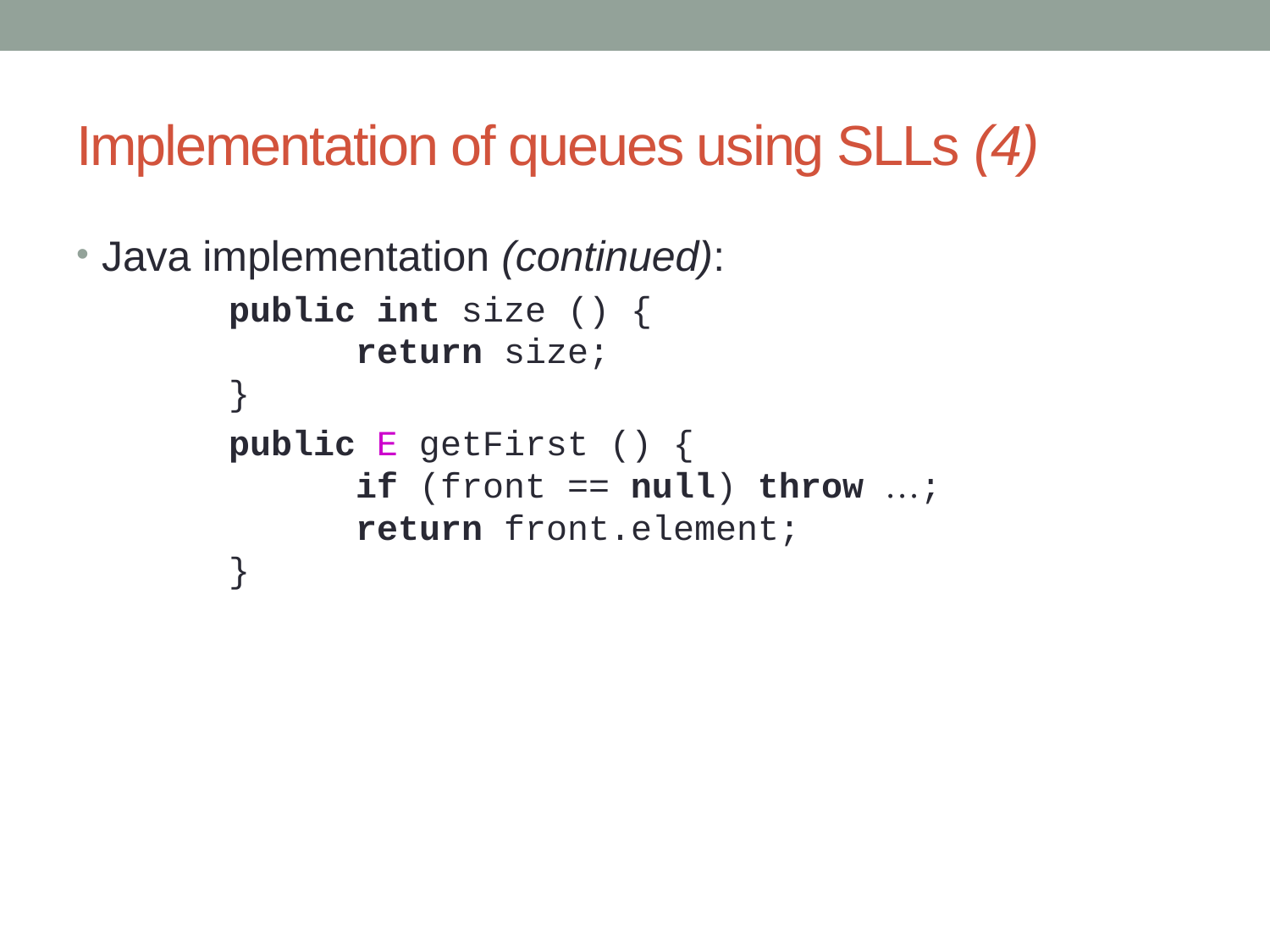

# Implementation of queues using SLLs (4)
Java implementation (continued):
		public int size () {
		return size;
	}
		public E getFirst () {
		if (front == null) throw …;
		return front.element;
	}